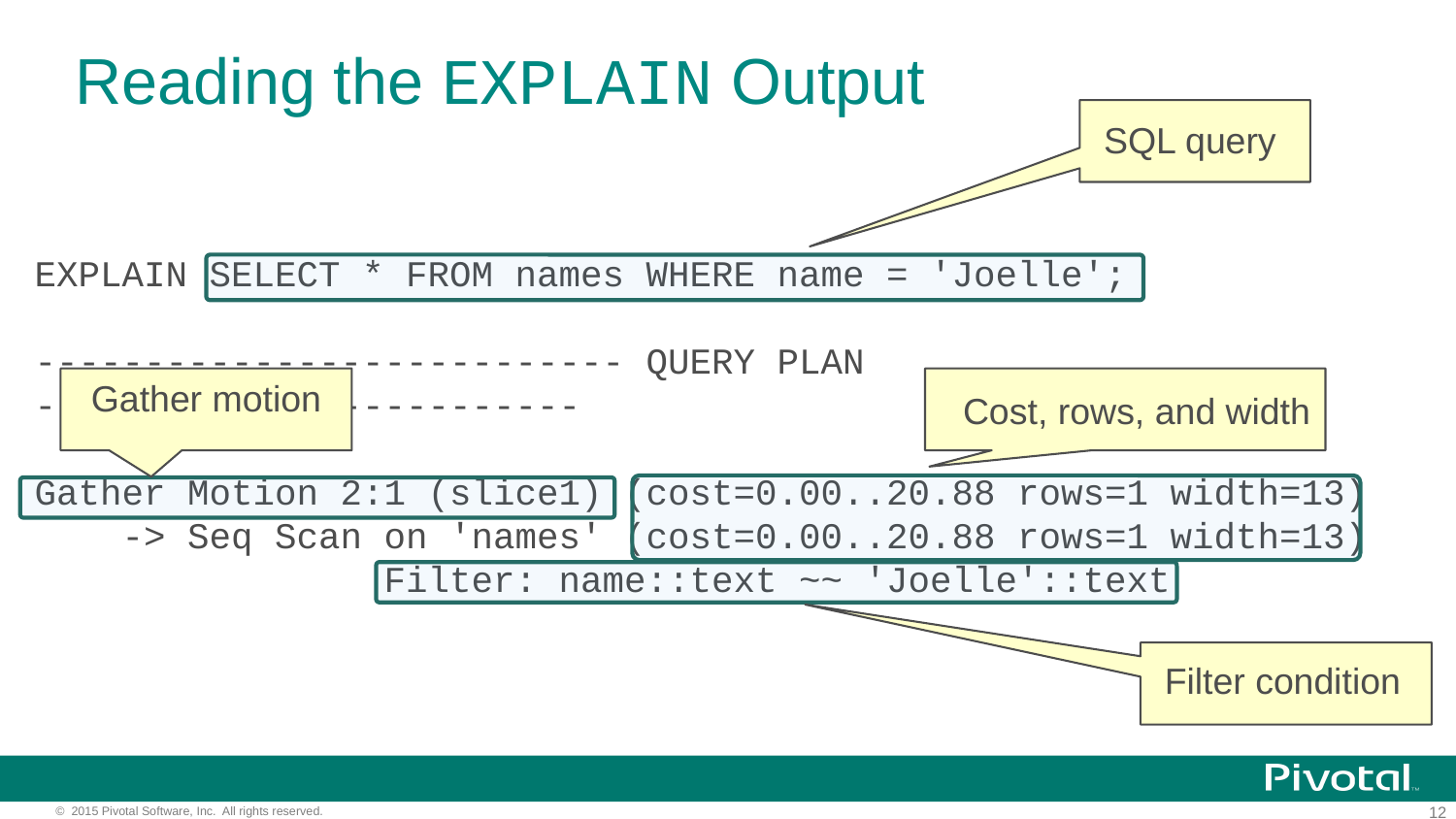

# Reading the EXPLAIN Output

SQL query
EXPLAIN SELECT * FROM names WHERE name = 'Joelle';

--------------------------- QUERY PLAN -------------------------

Gather Motion 2:1 (slice1) (cost=0.00..20.88 rows=1 width=13)
    -> Seq Scan on 'names' (cost=0.00..20.88 rows=1 width=13)
                Filter: name::text ~~ 'Joelle'::text

Gather motion

Cost, rows, and width

Filter condition